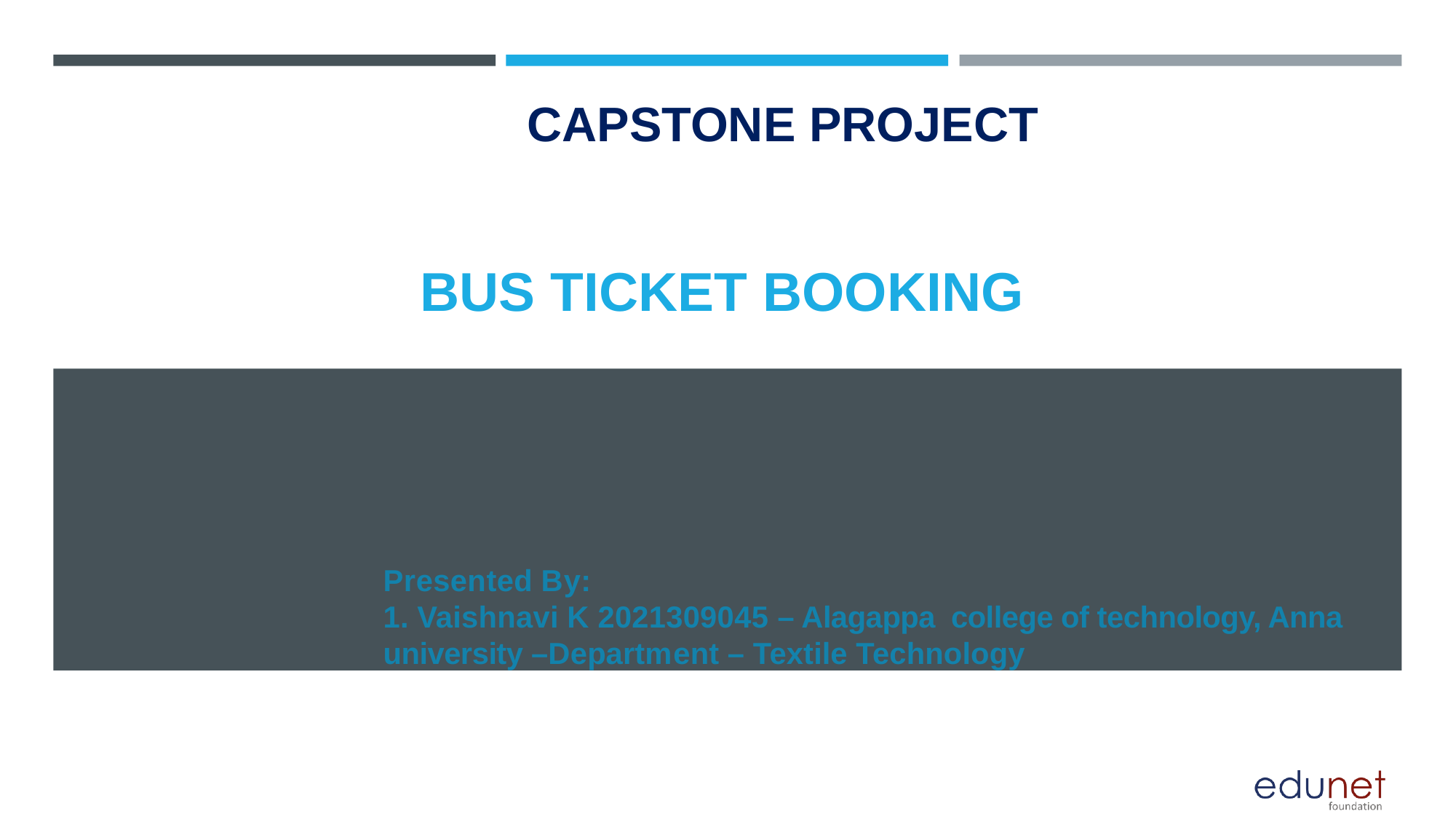

# CAPSTONE PROJECT
BUS TICKET BOOKING

Presented By:
1. Vaishnavi K 2021309045 – Alagappa  college of technology, Anna university –Department – Textile Technology